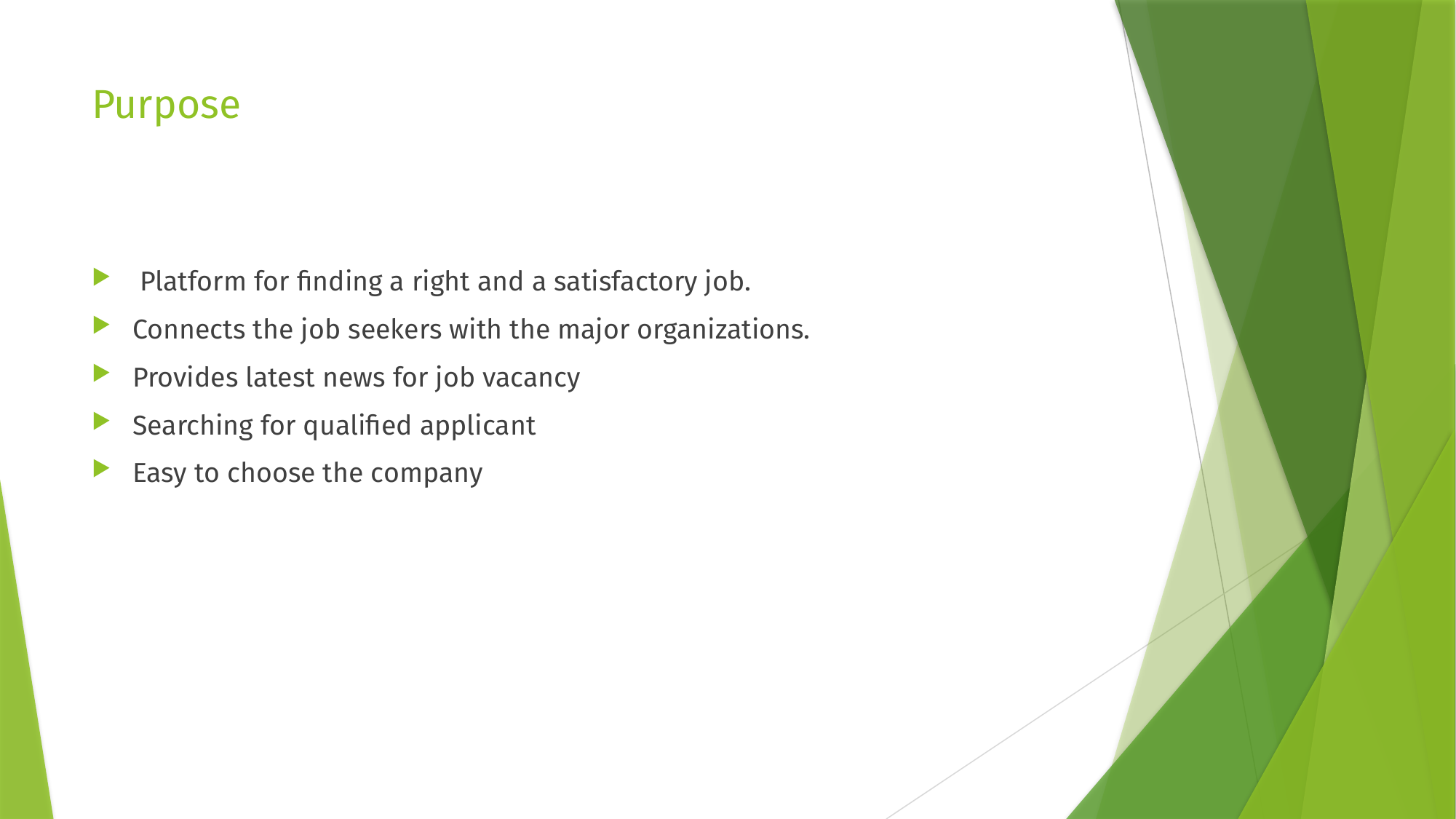

# Purpose
 Platform for finding a right and a satisfactory job.
Connects the job seekers with the major organizations.
Provides latest news for job vacancy
Searching for qualified applicant
Easy to choose the company